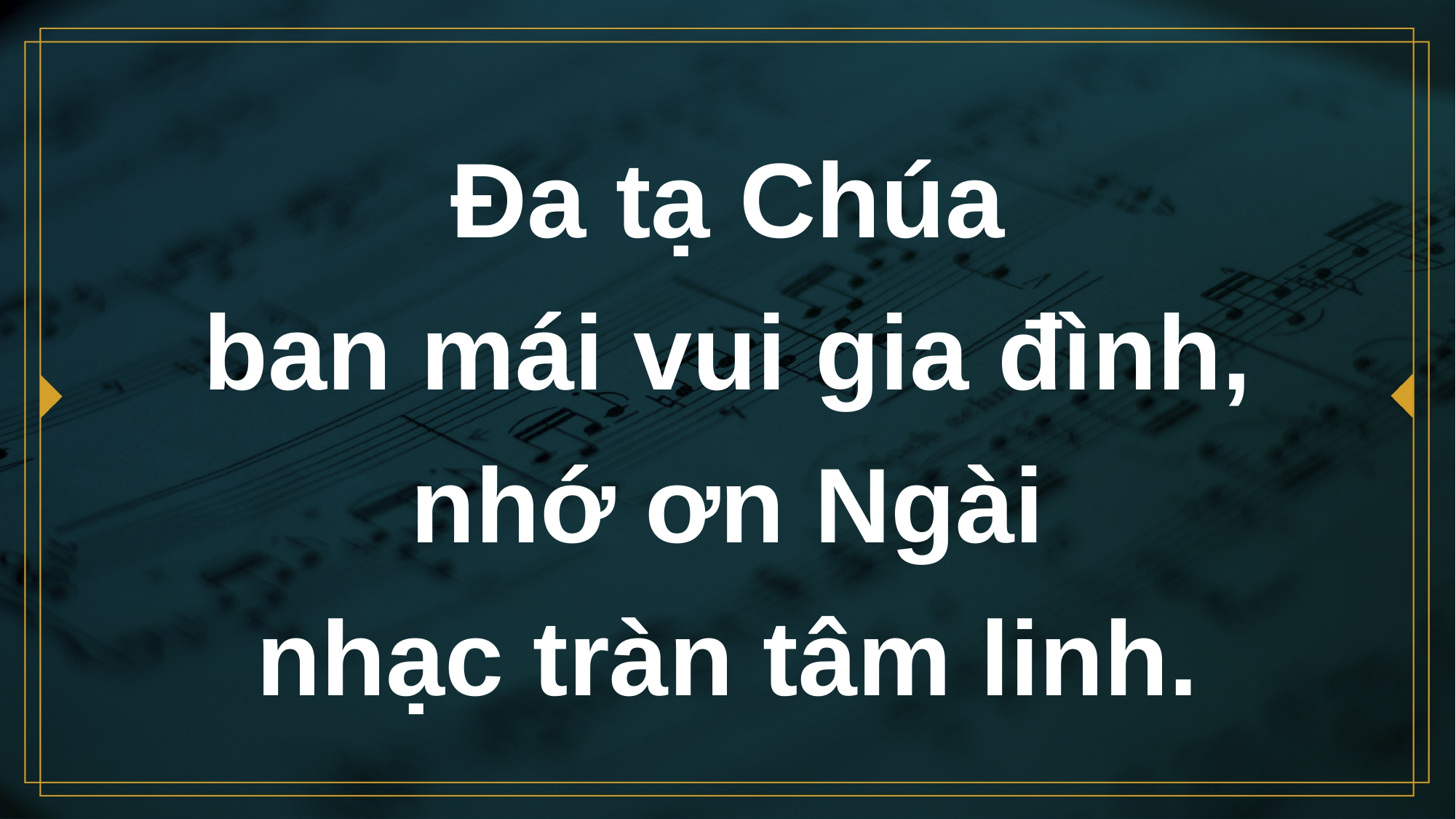

# Đa tạ Chúa ban mái vui gia đình, nhớ ơn Ngài nhạc tràn tâm linh.